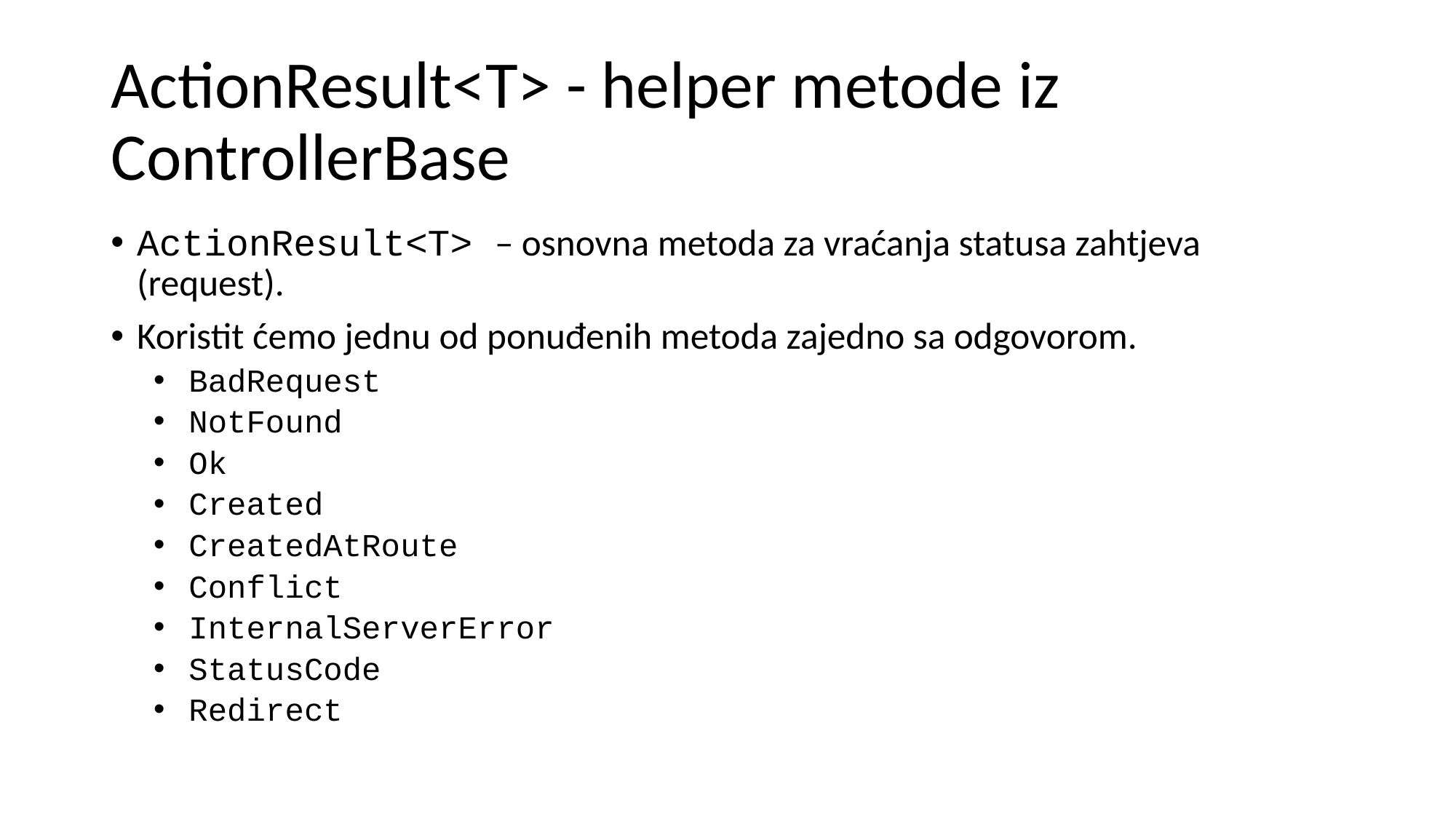

# ActionResult<T> - helper metode iz ControllerBase
ActionResult<T> – osnovna metoda za vraćanja statusa zahtjeva (request).
Koristit ćemo jednu od ponuđenih metoda zajedno sa odgovorom.
BadRequest
NotFound
Ok
Created
CreatedAtRoute
Conflict
InternalServerError
StatusCode
Redirect